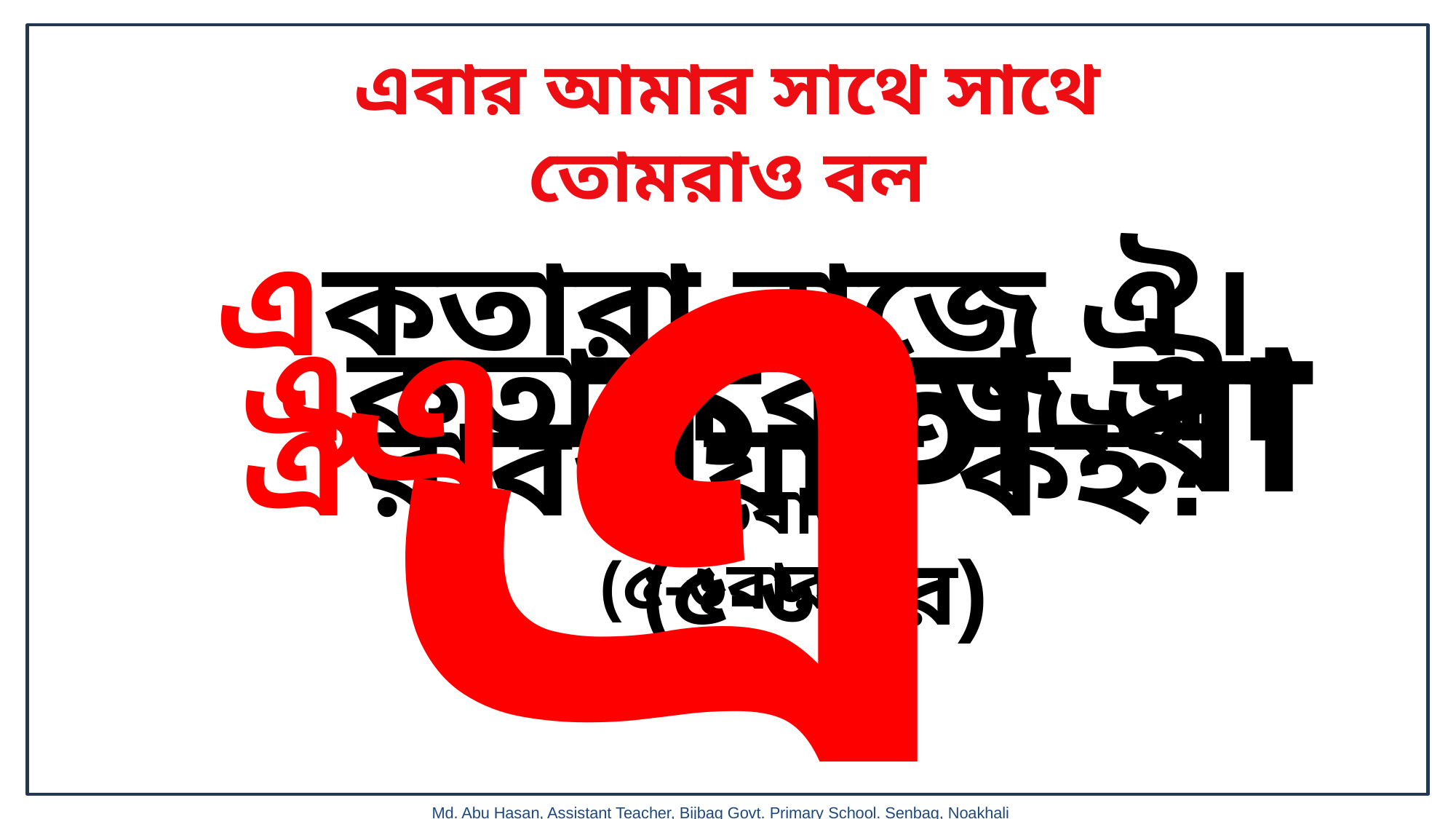

এ

এবার আমার সাথে সাথে তোমরাও বল
একতারা বাজে ঐ।
ঐরাবত যায় কই?
(৫-৬বার)
এ-ক-তা-রা (৫-৬বার)
একতারা বাজে ঐ।
(৫-৬বার)